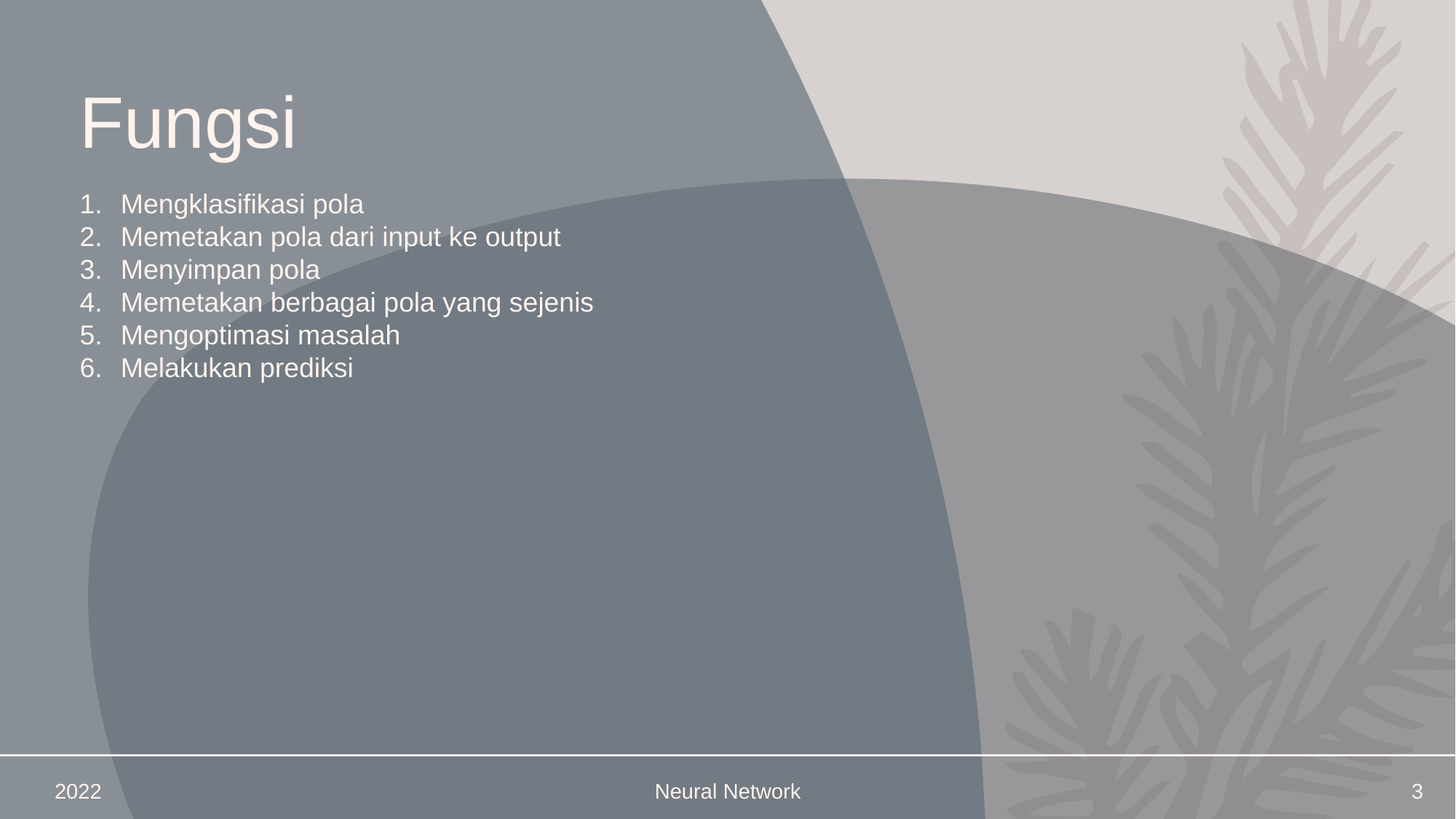

# Fungsi
Mengklasifikasi pola
Memetakan pola dari input ke output
Menyimpan pola
Memetakan berbagai pola yang sejenis
Mengoptimasi masalah
Melakukan prediksi

2022
Neural Network
3